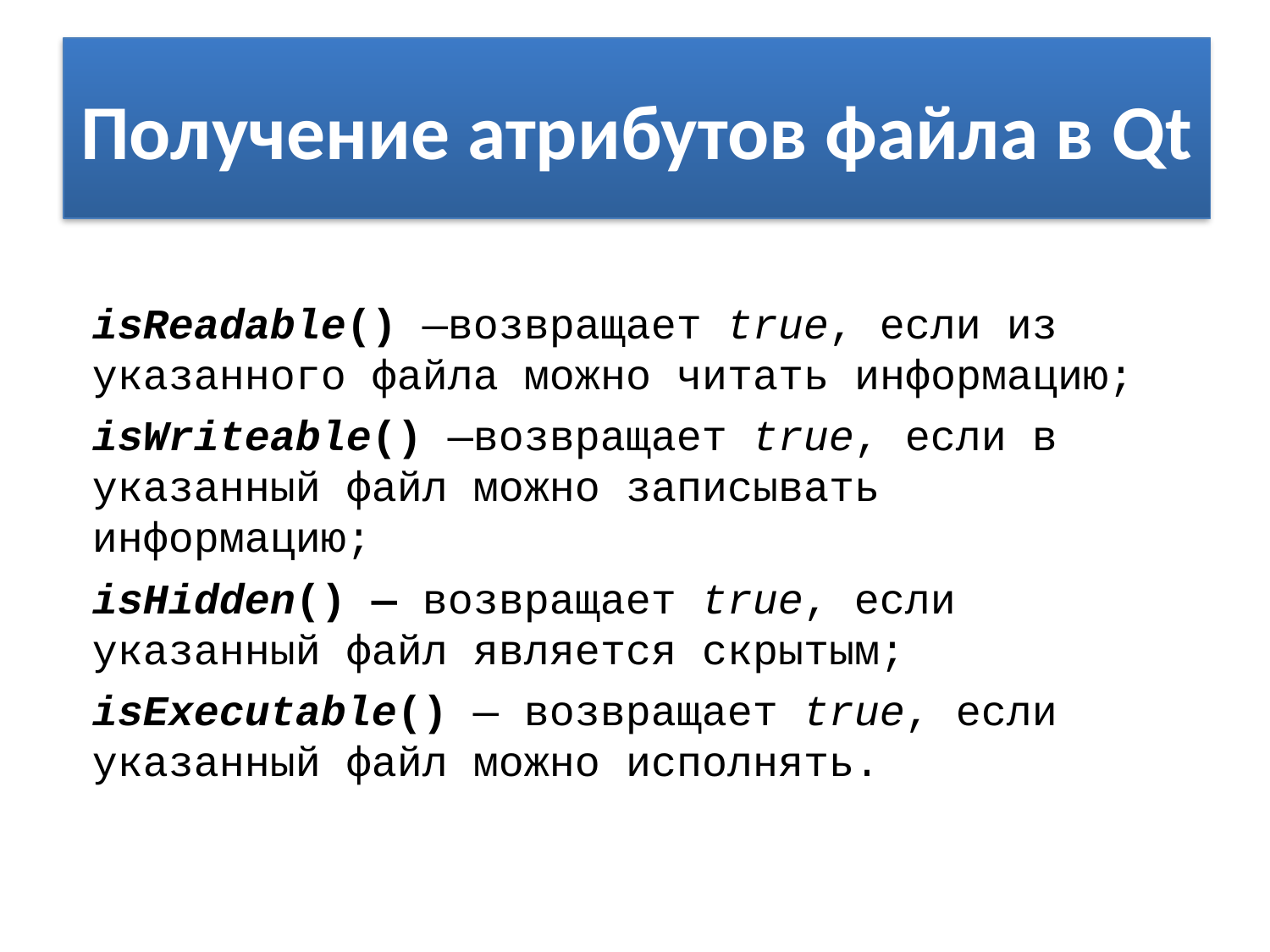

# Получение атрибутов файла в Qt
isReadable() —возвращает true, если из указанного файла можно читать информацию;
isWriteable() —возвращает true, если в указанный файл можно записывать информацию;
isHidden() — возвращает true, если указанный файл является скрытым;
isExecutable() — возвращает true, если указанный файл можно исполнять.